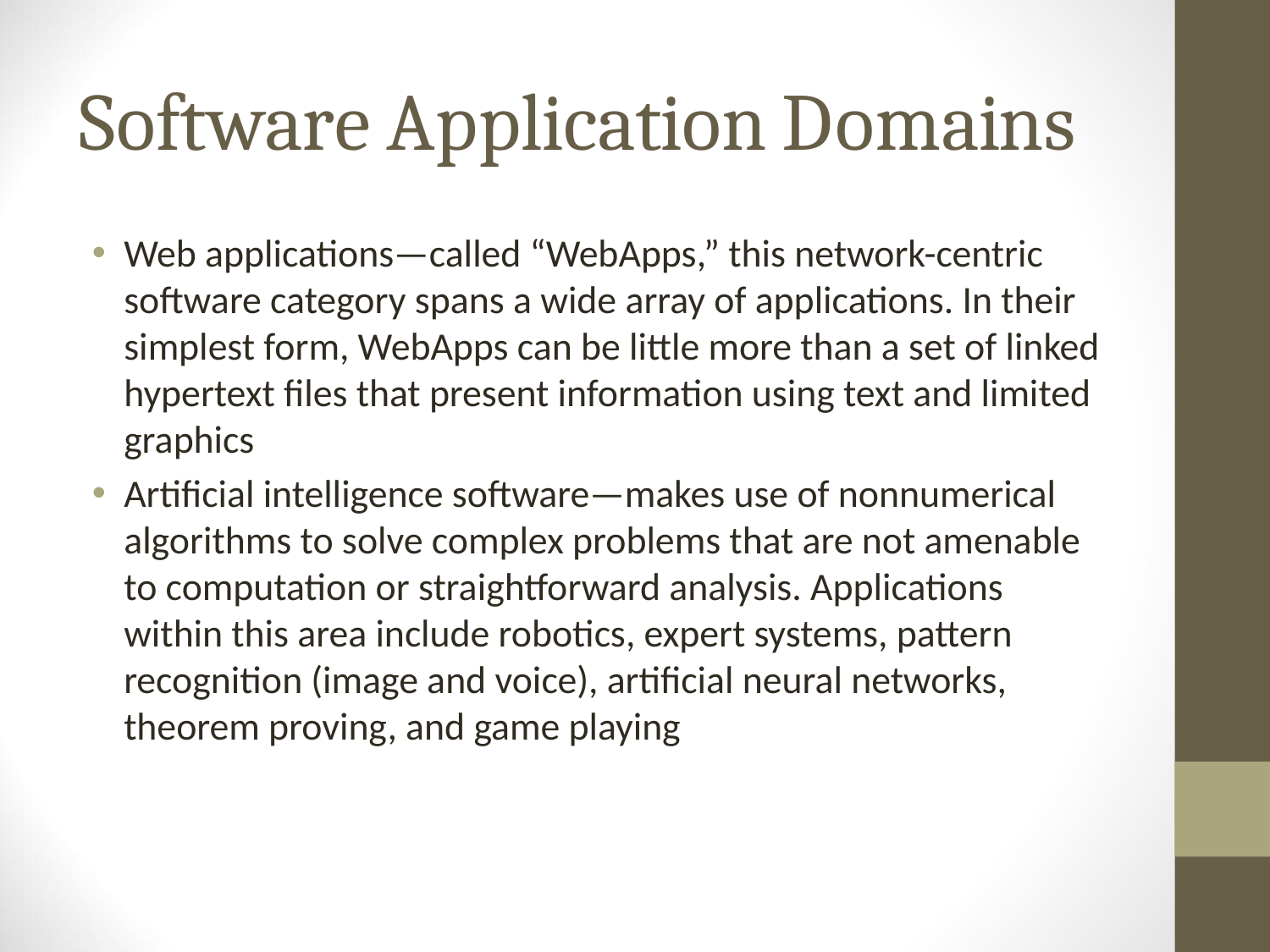

# Software Application Domains
Web applications—called “WebApps,” this network-centric software category spans a wide array of applications. In their simplest form, WebApps can be little more than a set of linked hypertext files that present information using text and limited graphics
Artificial intelligence software—makes use of nonnumerical algorithms to solve complex problems that are not amenable to computation or straightforward analysis. Applications within this area include robotics, expert systems, pattern recognition (image and voice), artificial neural networks, theorem proving, and game playing